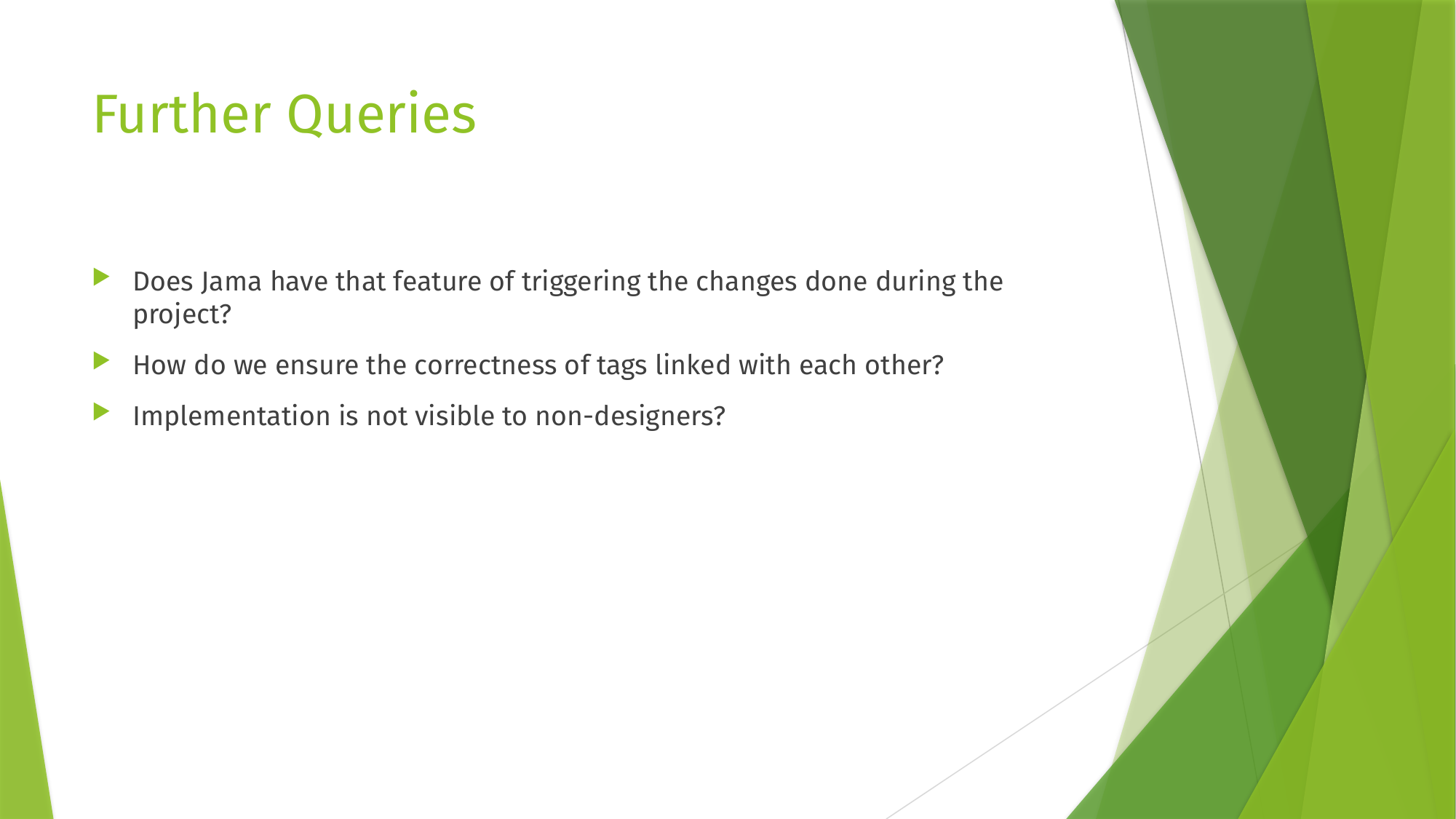

# Further Queries
Does Jama have that feature of triggering the changes done during the project?
How do we ensure the correctness of tags linked with each other?
Implementation is not visible to non-designers?